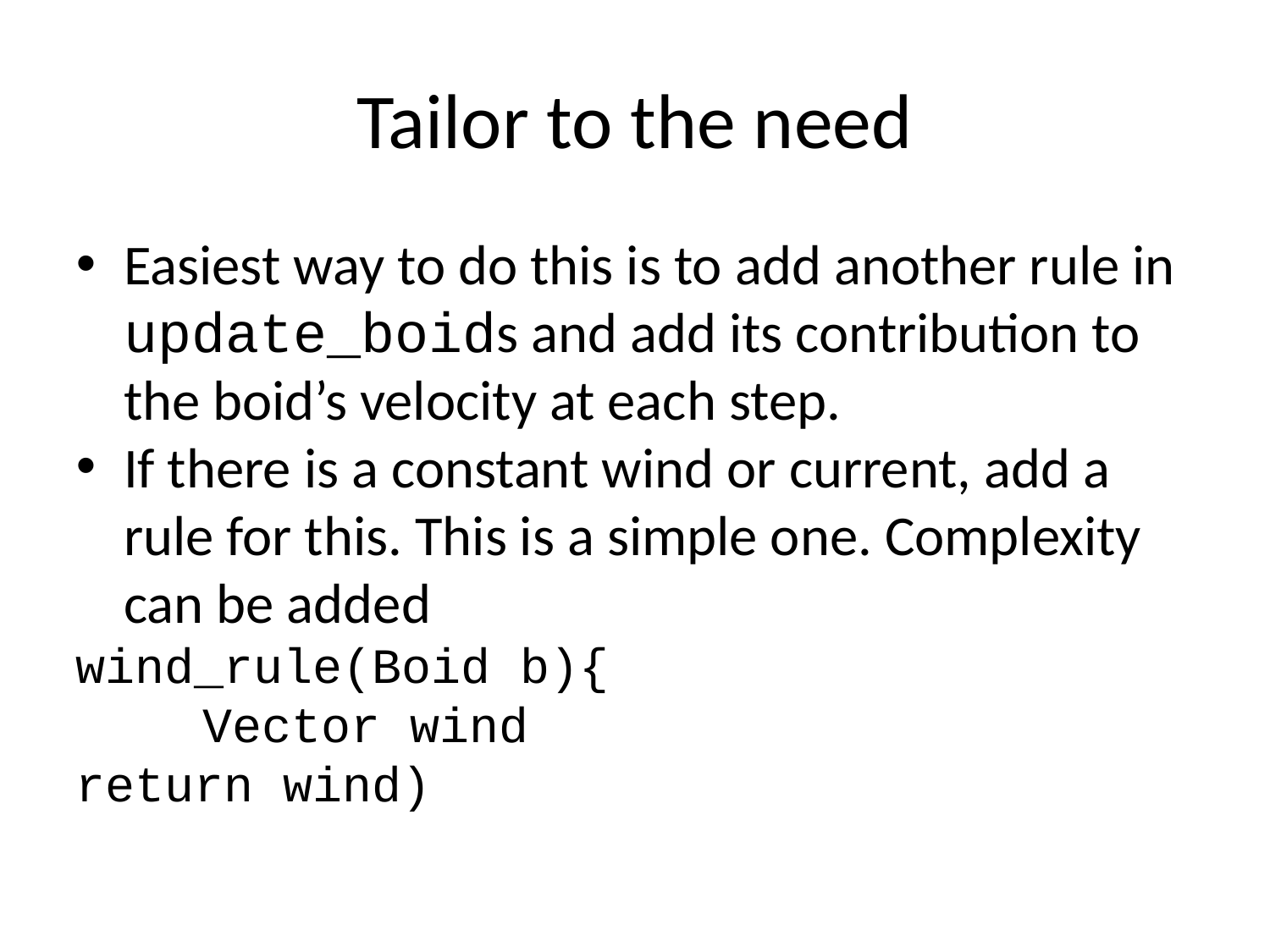

Tailor to the need
Easiest way to do this is to add another rule in update_boids and add its contribution to the boid’s velocity at each step.
If there is a constant wind or current, add a rule for this. This is a simple one. Complexity can be added
wind_rule(Boid b){
	Vector wind
return wind)